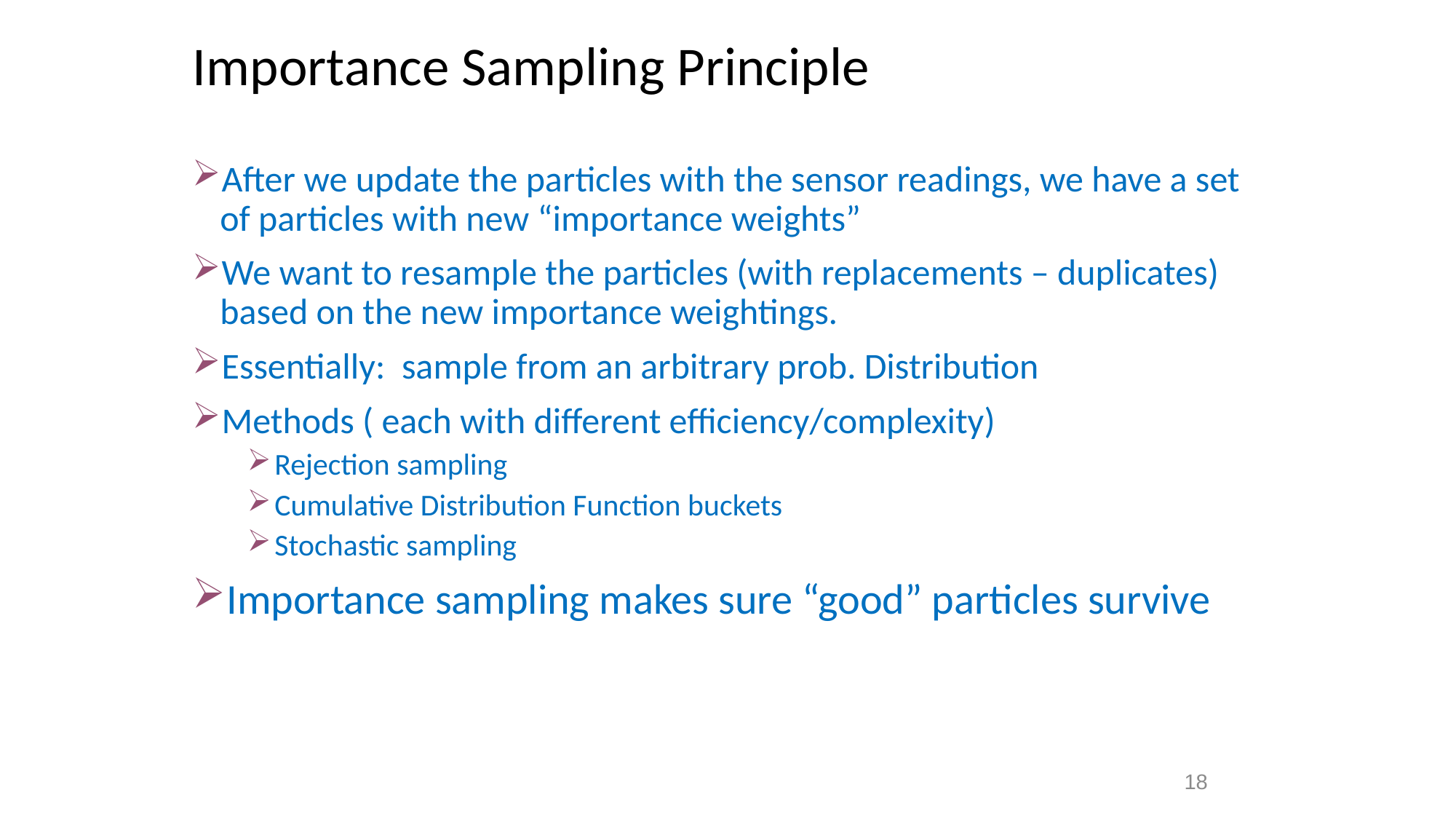

# Importance Sampling Principle
After we update the particles with the sensor readings, we have a set of particles with new “importance weights”
We want to resample the particles (with replacements – duplicates) based on the new importance weightings.
Essentially:  sample from an arbitrary prob. Distribution
Methods ( each with different efficiency/complexity)
Rejection sampling
Cumulative Distribution Function buckets
Stochastic sampling
Importance sampling makes sure “good” particles survive

18